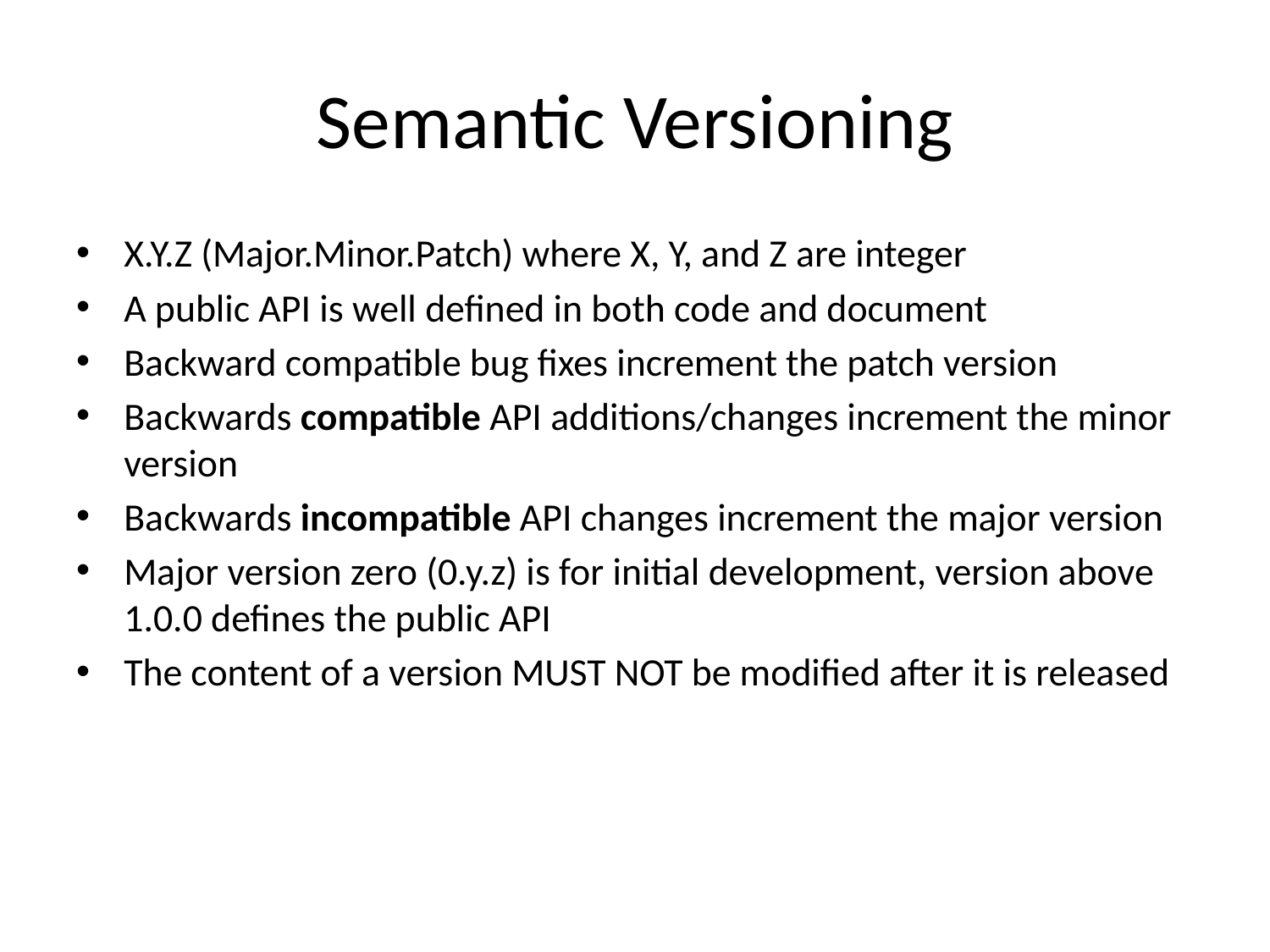

# Semantic Versioning
X.Y.Z (Major.Minor.Patch) where X, Y, and Z are integer
A public API is well defined in both code and document
Backward compatible bug fixes increment the patch version
Backwards compatible API additions/changes increment the minor version
Backwards incompatible API changes increment the major version
Major version zero (0.y.z) is for initial development, version above 1.0.0 defines the public API
The content of a version MUST NOT be modified after it is released